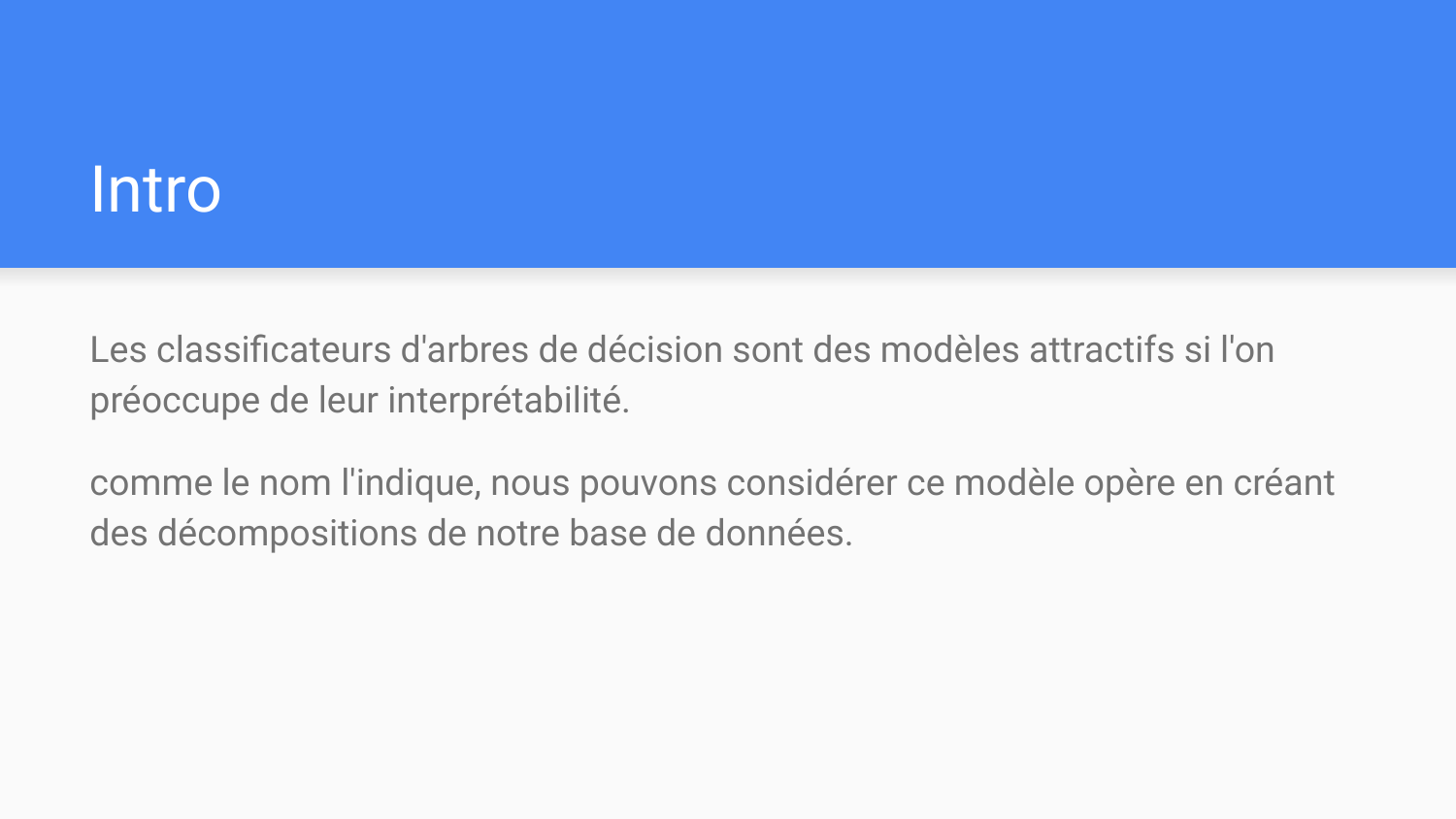

# Intro
Les classificateurs d'arbres de décision sont des modèles attractifs si l'on préoccupe de leur interprétabilité.
comme le nom l'indique, nous pouvons considérer ce modèle opère en créant des décompositions de notre base de données.